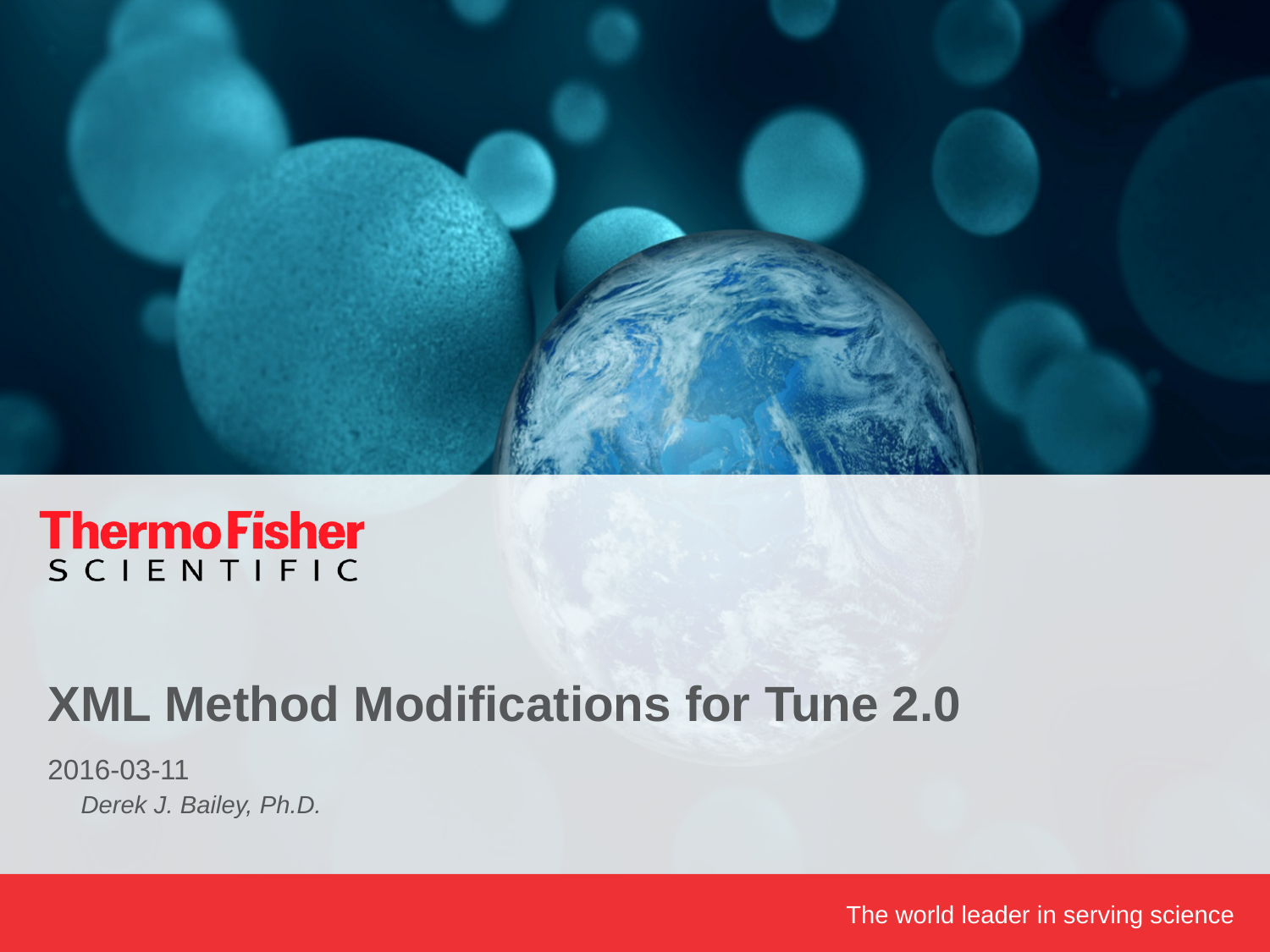

# XML Method Modifications for Tune 2.0
2016-03-11
	 Derek J. Bailey, Ph.D.